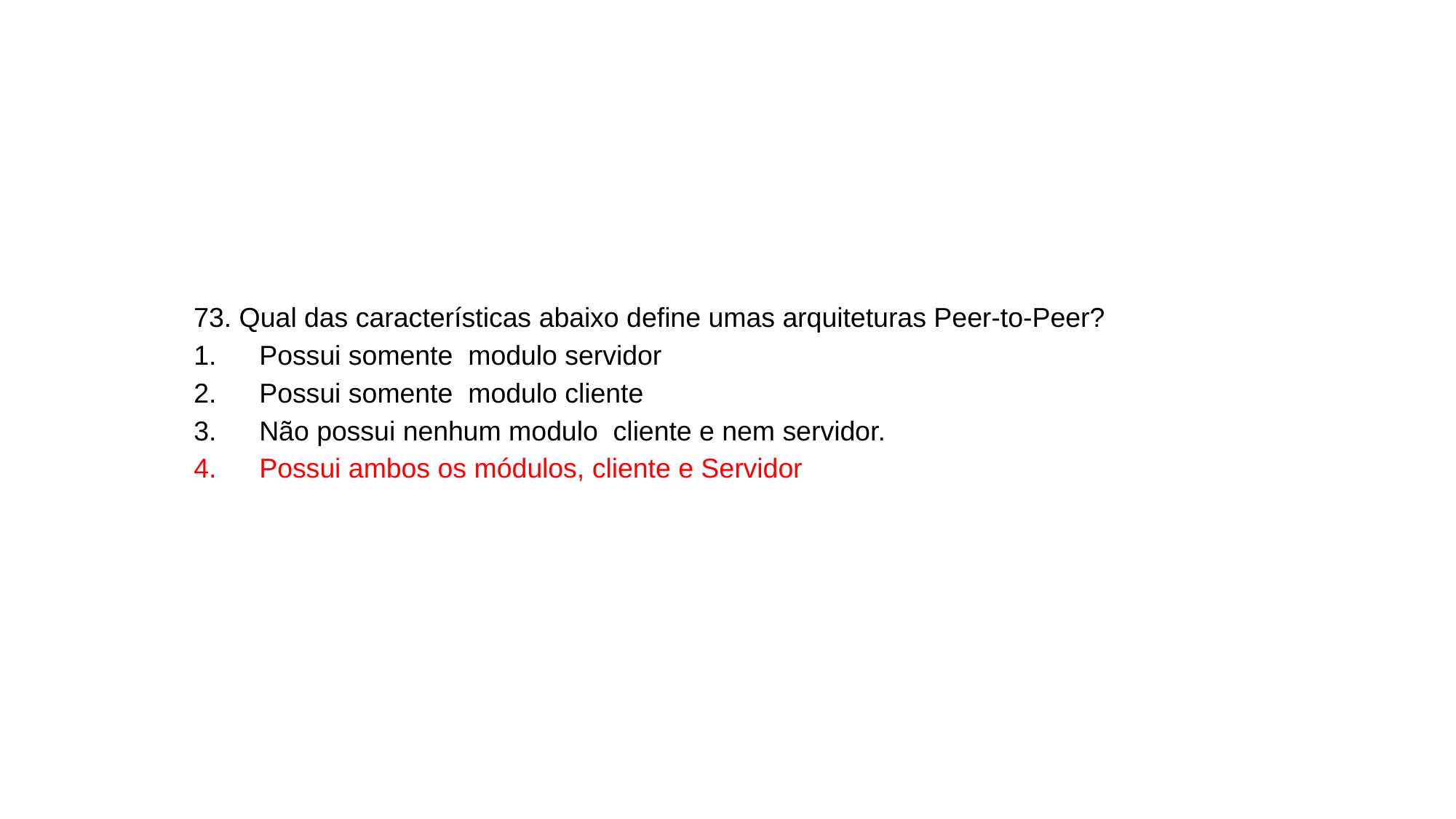

73. Qual das características abaixo define umas arquiteturas Peer-to-Peer?
1. Possui somente  modulo servidor
2. Possui somente  modulo cliente
3. Não possui nenhum modulo  cliente e nem servidor.
4. Possui ambos os módulos, cliente e Servidor